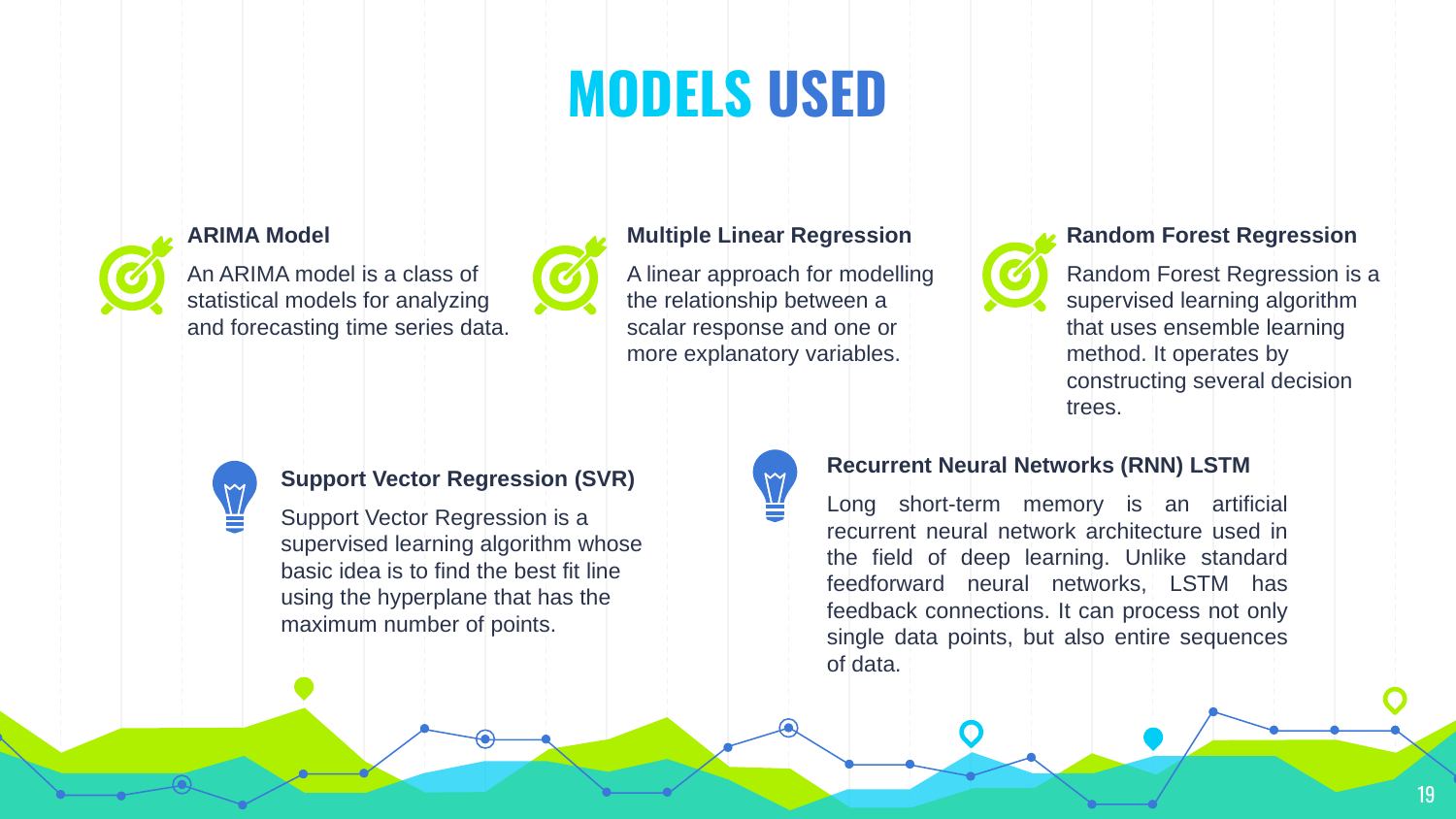

# MODELS USED
ARIMA Model
An ARIMA model is a class of statistical models for analyzing and forecasting time series data.
Multiple Linear Regression
A linear approach for modelling the relationship between a scalar response and one or more explanatory variables.
Random Forest Regression
Random Forest Regression is a supervised learning algorithm that uses ensemble learning method. It operates by constructing several decision trees.

Recurrent Neural Networks (RNN) LSTM
Long short-term memory is an artificial recurrent neural network architecture used in the field of deep learning. Unlike standard feedforward neural networks, LSTM has feedback connections. It can process not only single data points, but also entire sequences of data.

Support Vector Regression (SVR)
Support Vector Regression is a supervised learning algorithm whose basic idea is to find the best fit line using the hyperplane that has the maximum number of points.

19